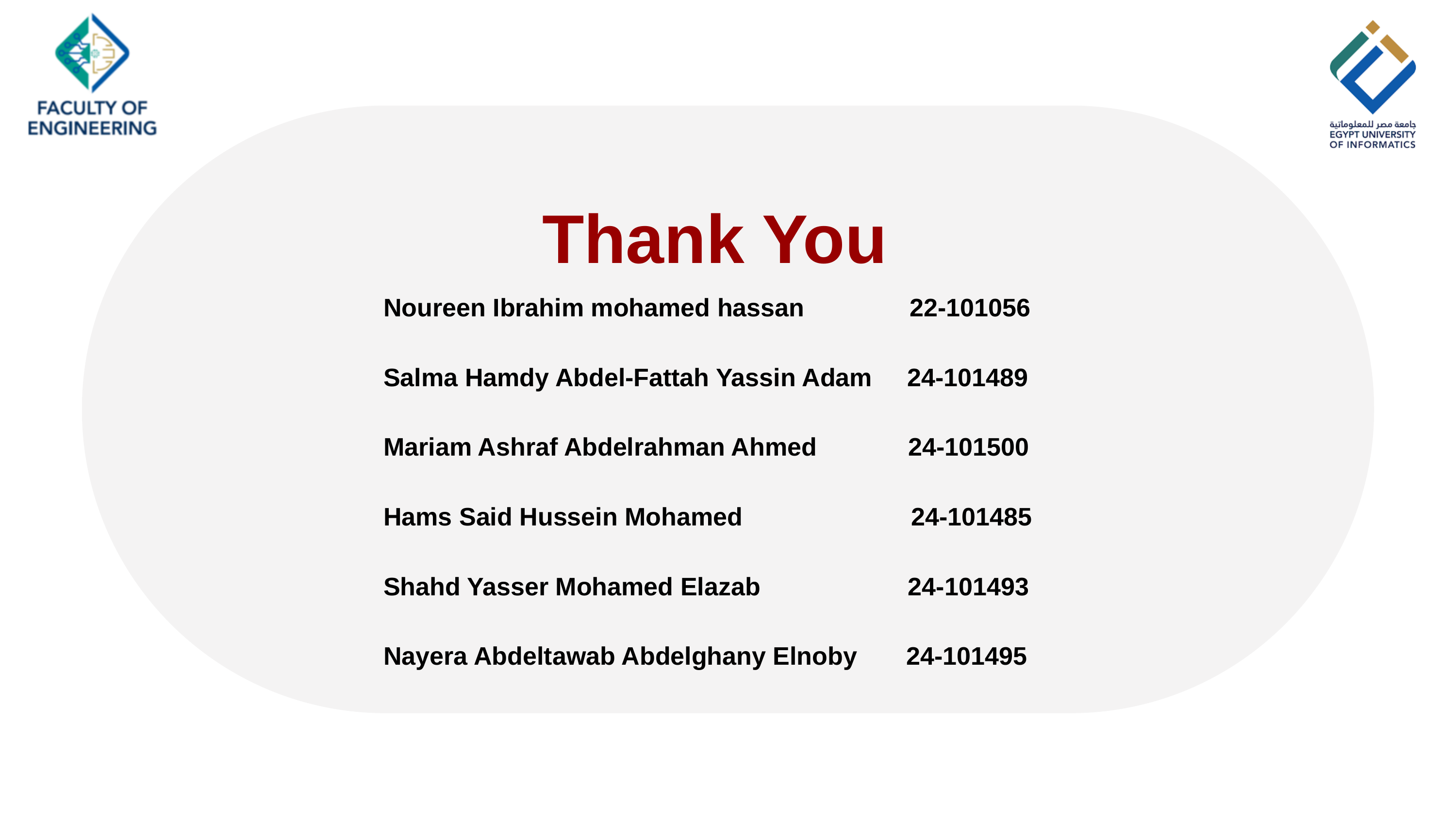

Thank You
Noureen Ibrahim mohamed hassan               22-101056

Salma Hamdy Abdel-Fattah Yassin Adam     24-101489

Mariam Ashraf Abdelrahman Ahmed             24-101500

Hams Said Hussein Mohamed                        24-101485

Shahd Yasser Mohamed Elazab                     24-101493

Nayera Abdeltawab Abdelghany Elnoby       24-101495